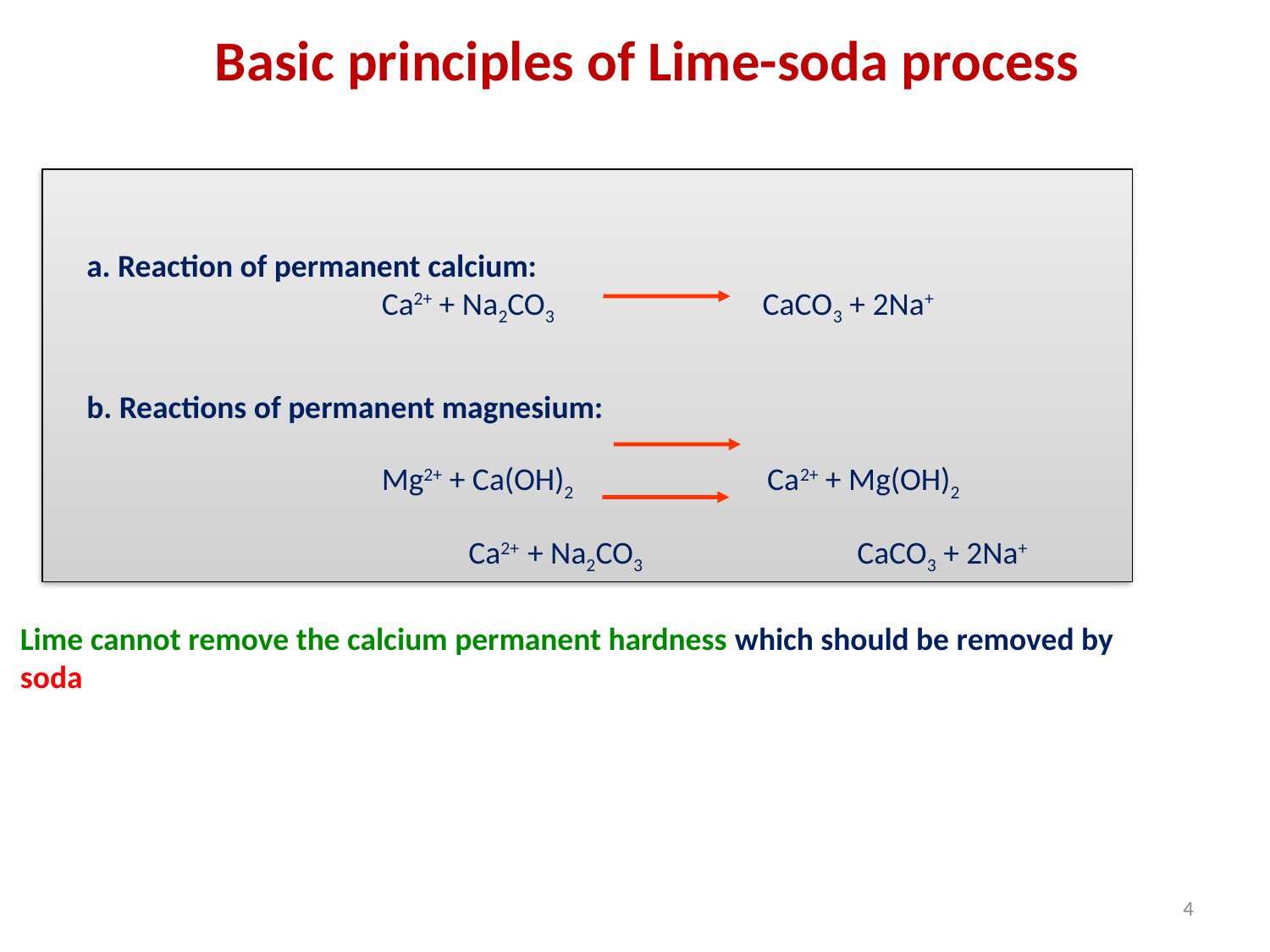

# Basic principles of Lime-soda process

a. Reaction of permanent calcium:
                                         Ca2+ + Na2CO3                             CaCO3 + 2Na+

b. Reactions of permanent magnesium:

                                         Mg2+ + Ca(OH)2                           Ca2+ + Mg(OH)2

                		      Ca2+  + Na2CO3                      	            CaCO3 + 2Na+

Lime cannot remove the calcium permanent hardness which should be removed by soda
4